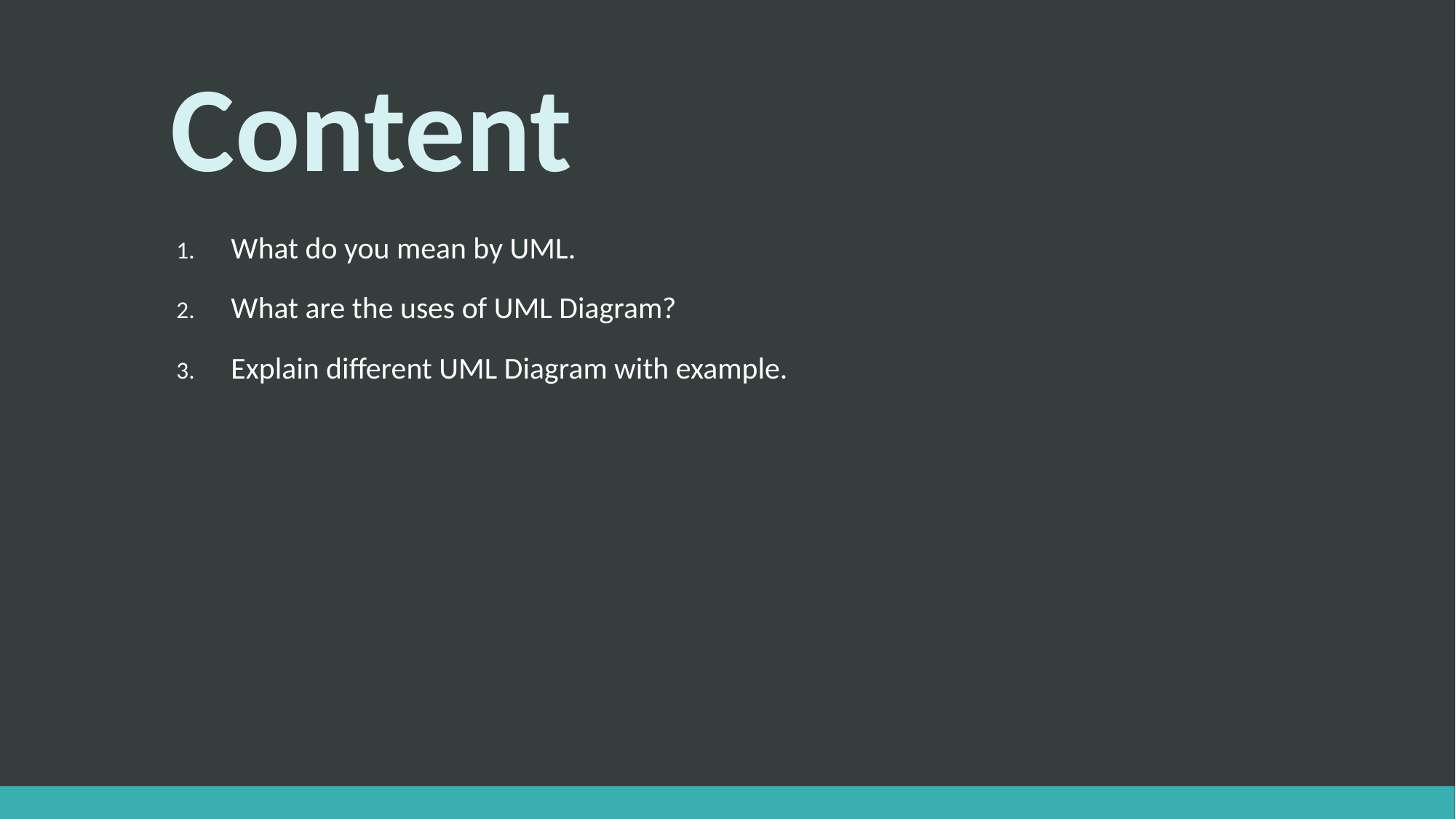

# Content
What do you mean by UML.
What are the uses of UML Diagram?
Explain different UML Diagram with example.